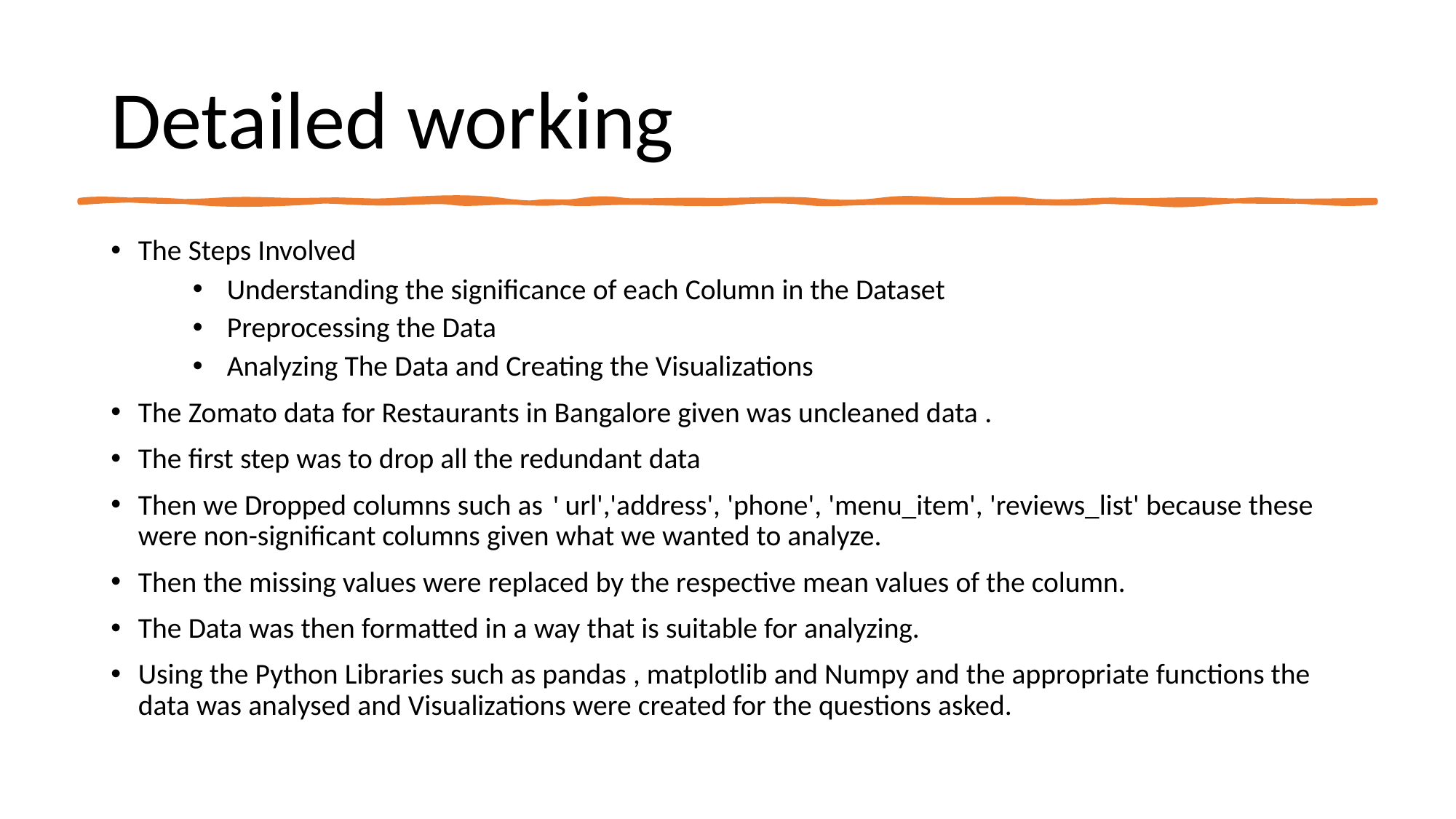

# Detailed working

The Steps Involved
Understanding the significance of each Column in the Dataset
Preprocessing the Data
Analyzing The Data and Creating the Visualizations
The Zomato data for Restaurants in Bangalore given was uncleaned data .
The first step was to drop all the redundant data
Then we Dropped columns such as 'url','address', 'phone', 'menu_item', 'reviews_list' because these were non-significant columns given what we wanted to analyze.
Then the missing values were replaced by the respective mean values of the column.
The Data was then formatted in a way that is suitable for analyzing.
Using the Python Libraries such as pandas , matplotlib and Numpy and the appropriate functions the data was analysed and Visualizations were created for the questions asked.